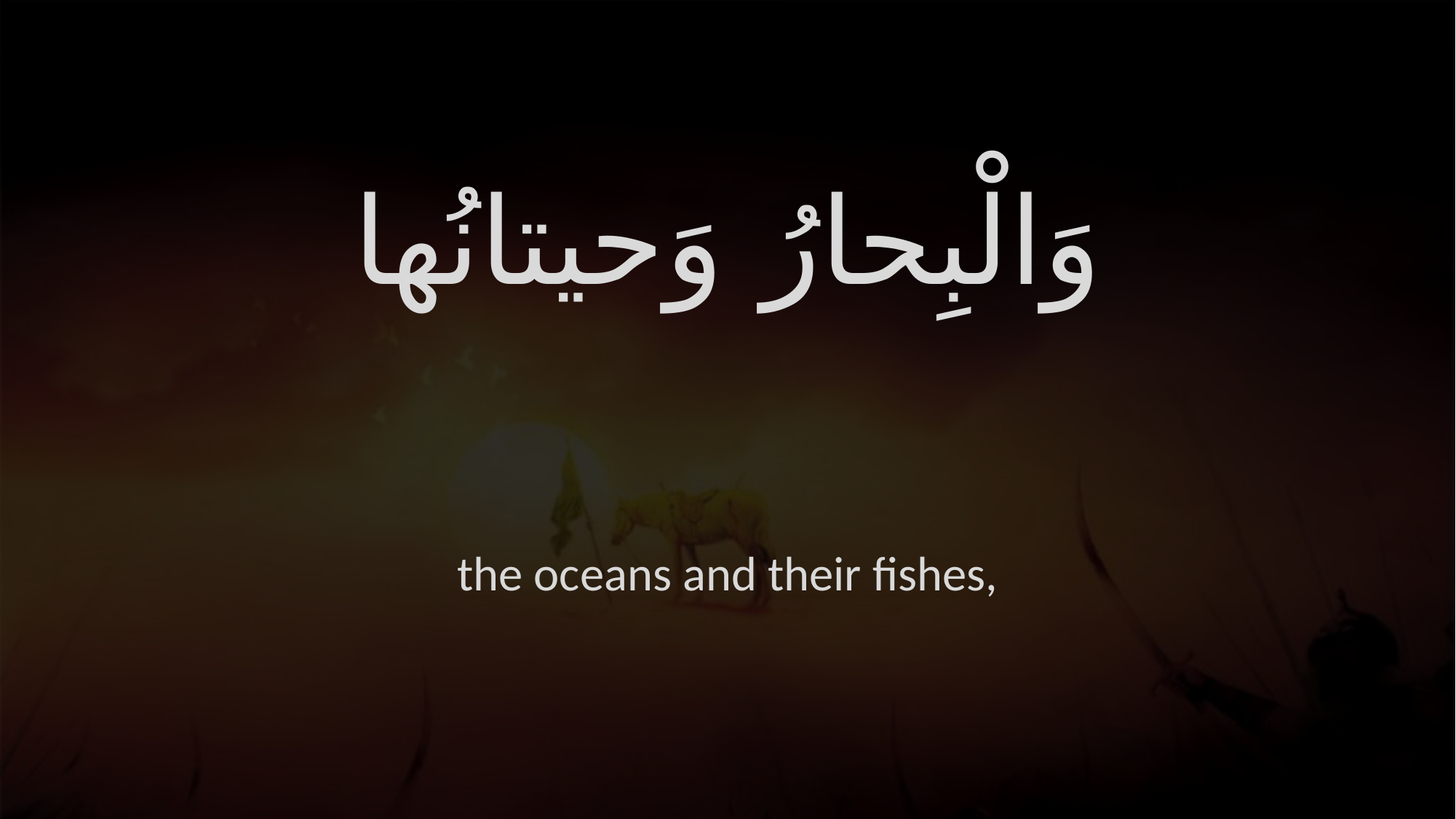

# وَالْبِحارُ وَحيتانُها
the oceans and their fishes,